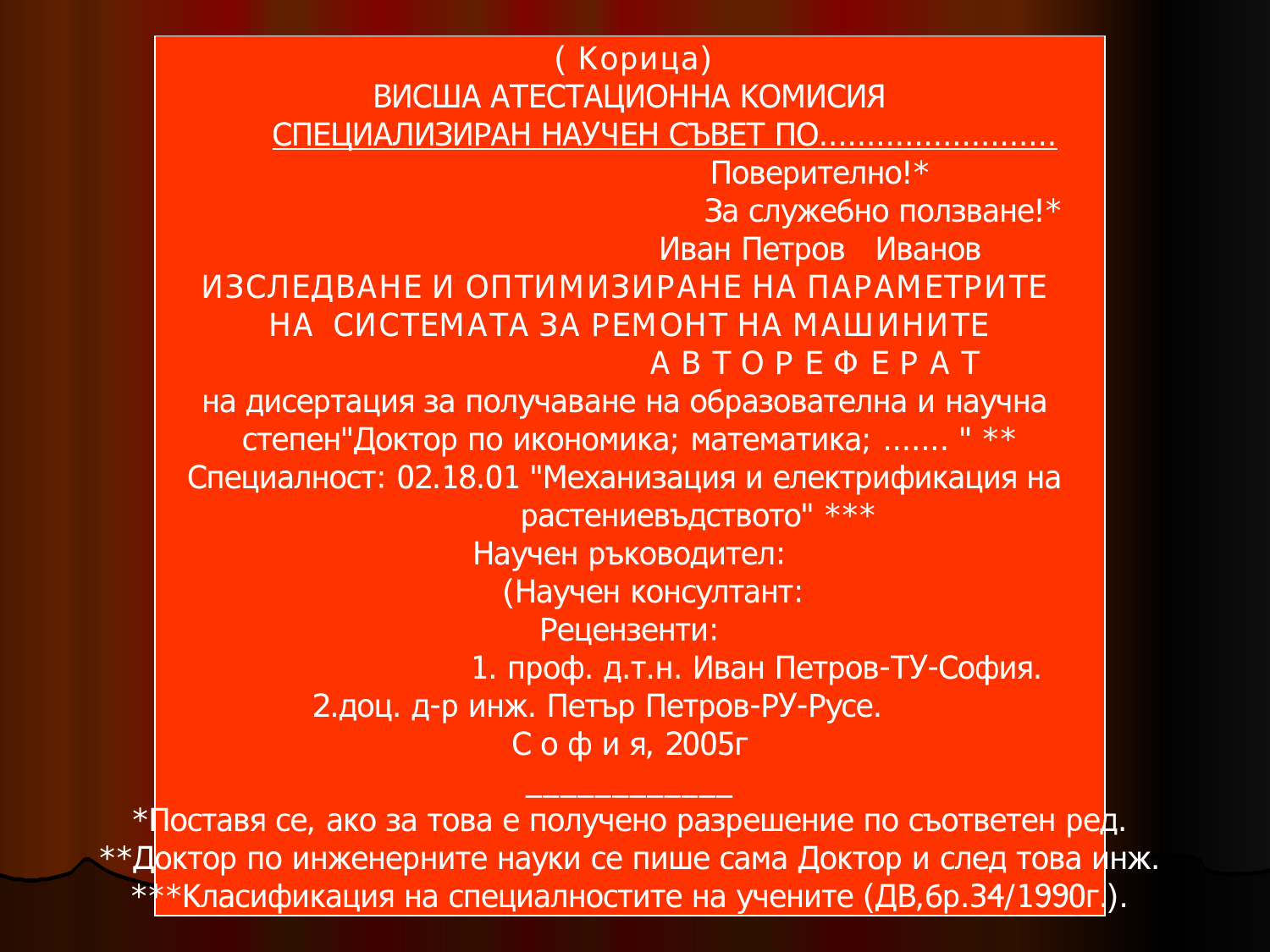

( Корица)
ВИСША АТЕСТАЦИОННА КОМИСИЯ
       СПЕЦИАЛИЗИРАН НАУЧЕН СЪВЕТ ПО.........................
			Поверително!*
				За служебно ползване!*
			Иван Петров   Иванов
ИЗСЛЕДВАНЕ И ОПТИМИЗИРАНЕ НА ПАРАМЕТРИТЕ
НА  СИСТЕМАТА ЗА РЕМОНТ НА МАШИНИТЕ
			А В Т О Р Е Ф Е Р А Т
на дисертация за получаване на образователна и научна
степен"Доктор по икономика; математика; ....... " **
Специалност: 02.18.01 "Механизация и електрификация на
	 растениевъдството" ***
Научен ръководител:
				(Научен консултант:
Рецензенти:
		1. проф. д.т.н. Иван Петров-ТУ-София.
		2.доц. д-р инж. Петър Петров-РУ-Русе.
С о ф и я, 2005г
____________
*Поставя се, ако за това е получено разрешение по съответен ред.
**Доктор по инженерните науки се пише сама Доктор и след това инж.
***Класификация на специалностите на учените (ДВ,бр.34/1990г.).